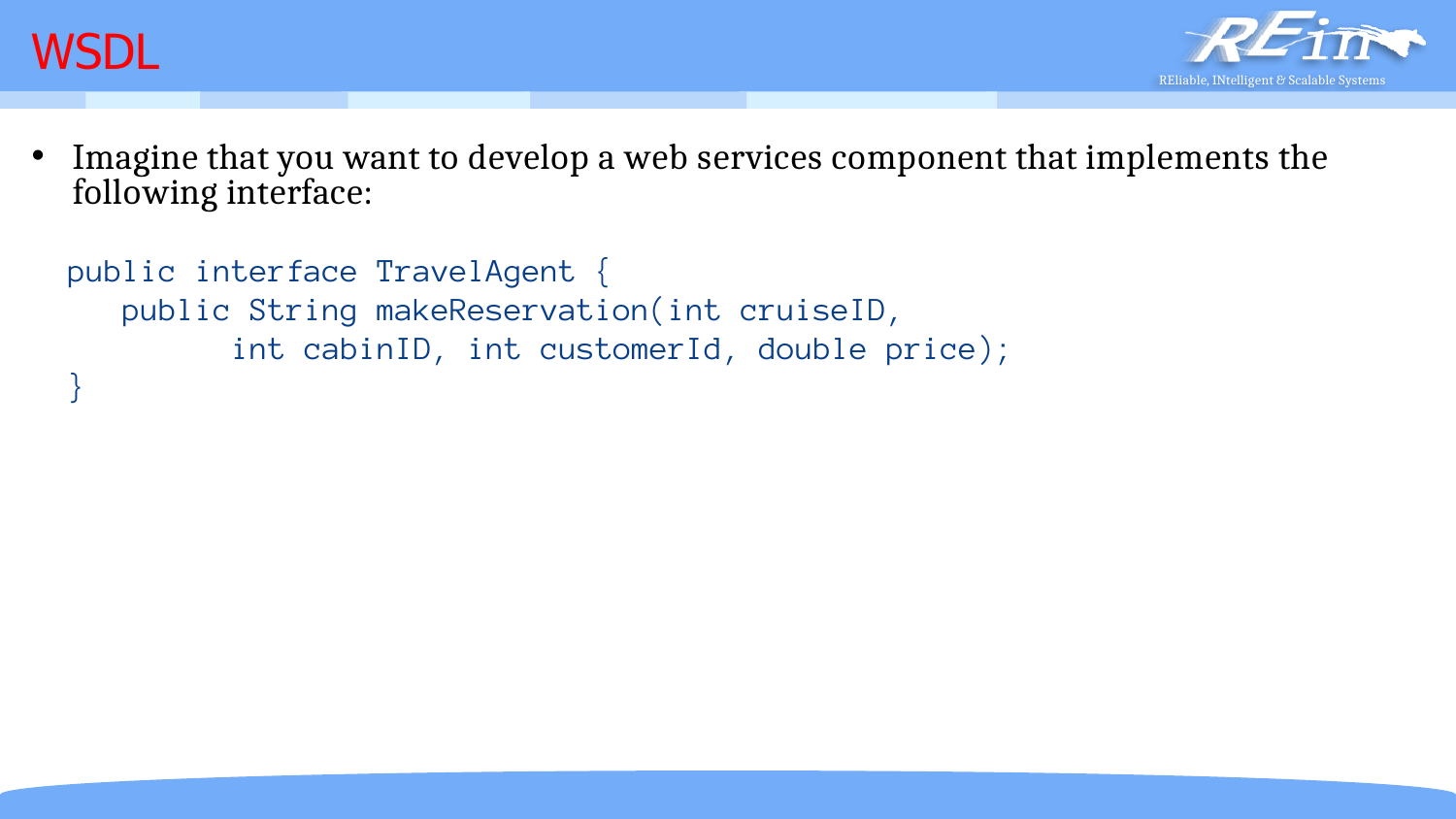

# WSDL
Imagine that you want to develop a web services component that implements the following interface:

  public interface TravelAgent {
     public String makeReservation(int cruiseID,
           int cabinID, int customerId, double price);
  }
5